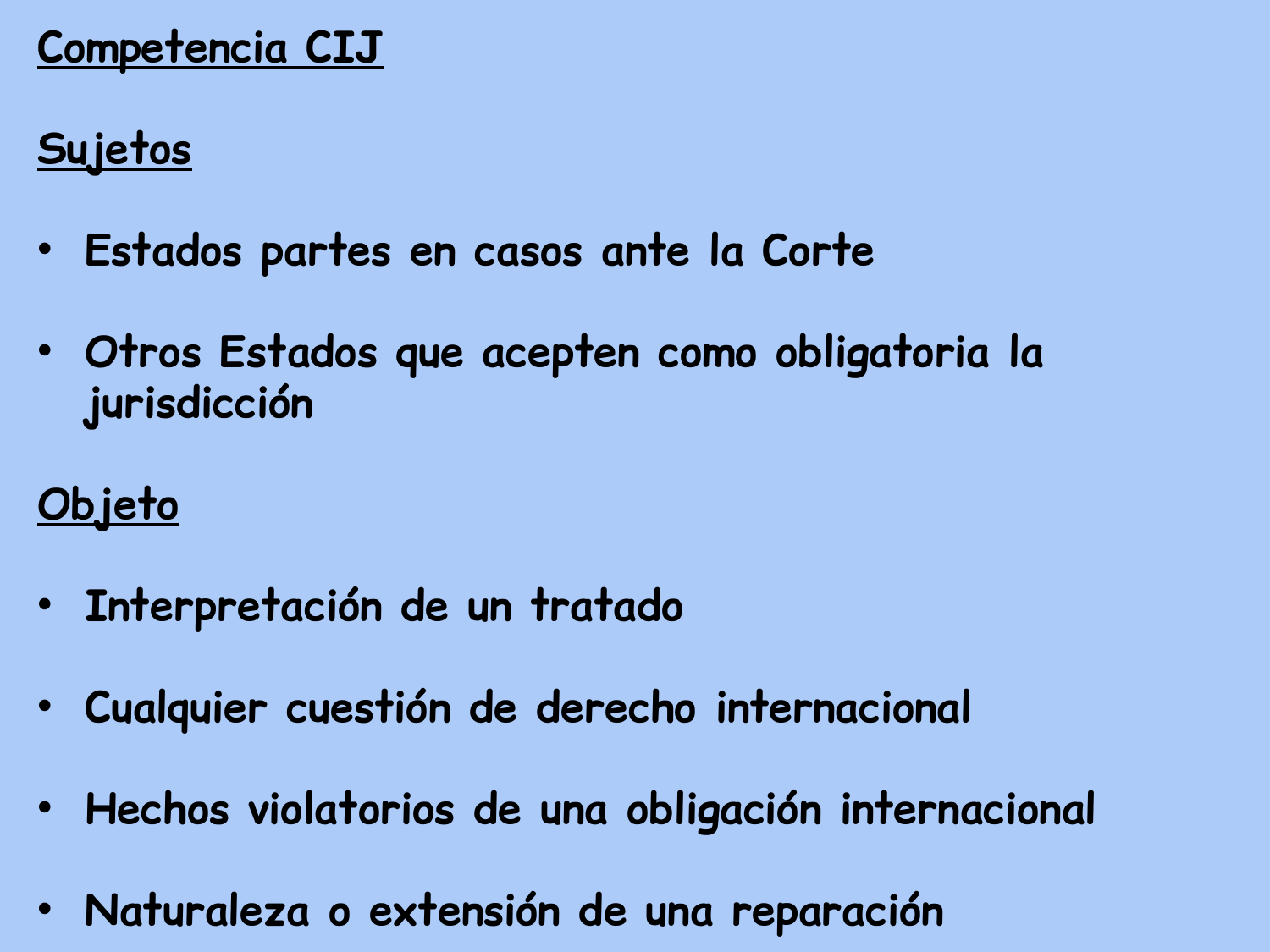

Competencia CIJ

Sujetos

Estados partes en casos ante la Corte

Otros Estados que acepten como obligatoria la jurisdicción

Objeto

Interpretación de un tratado

Cualquier cuestión de derecho internacional

Hechos violatorios de una obligación internacional

Naturaleza o extensión de una reparación